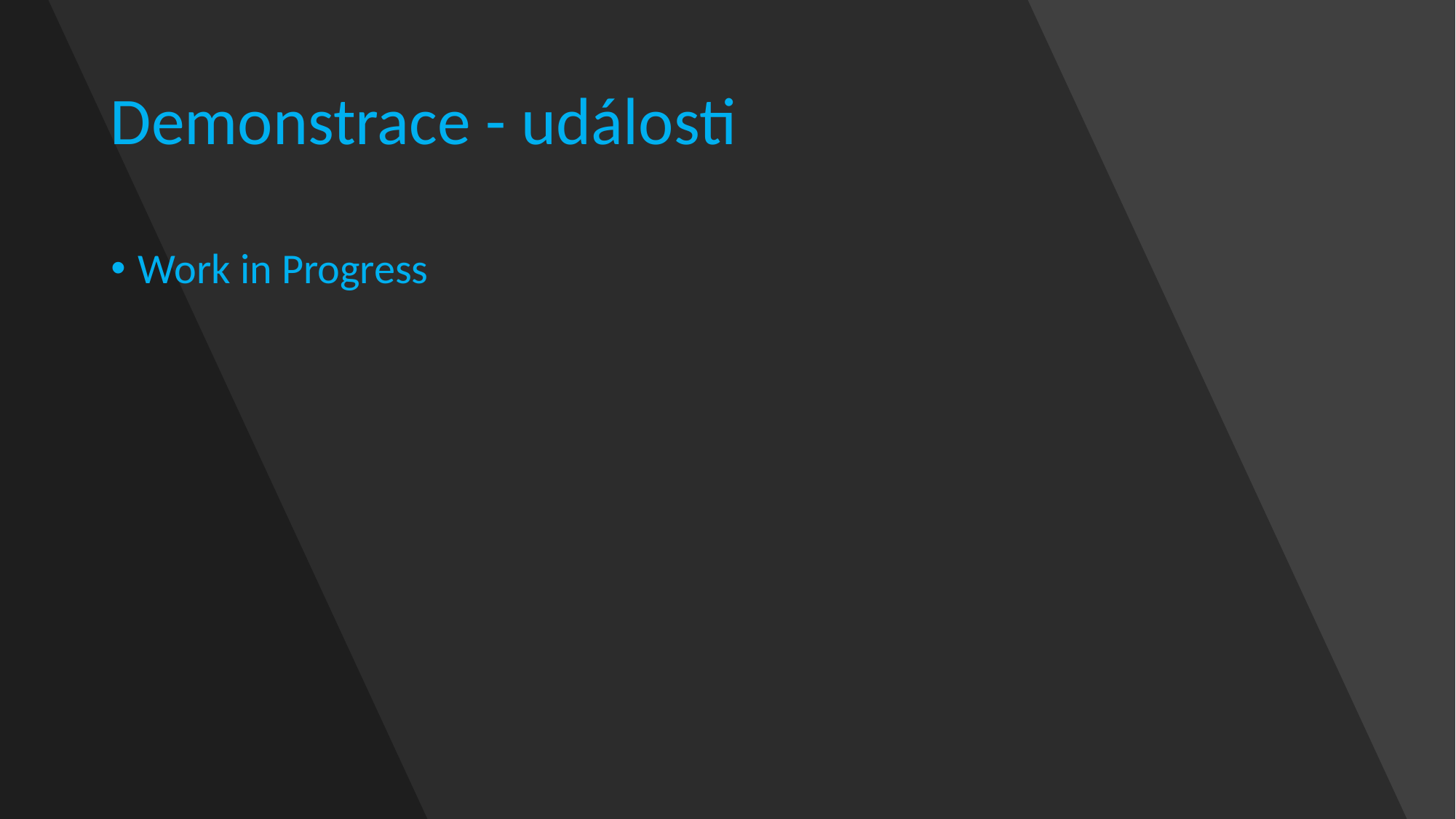

# Demonstrace - události
Work in Progress